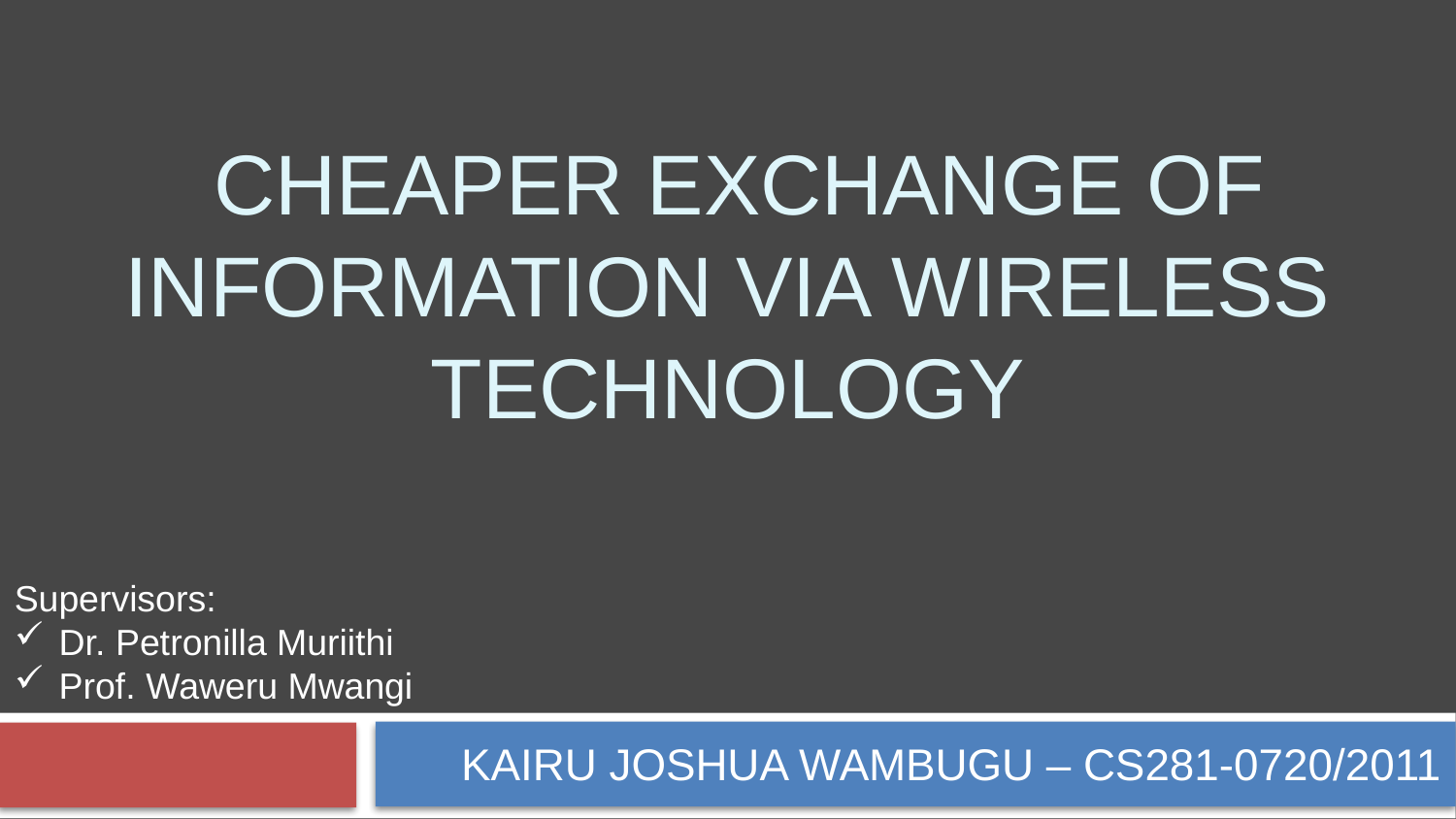

CHEAPER EXCHANGE OF INFORMATION VIA WIRELESS TECHNOLOGY
Supervisors:
 Dr. Petronilla Muriithi
 Prof. Waweru Mwangi
KAIRU JOSHUA WAMBUGU – CS281-0720/2011